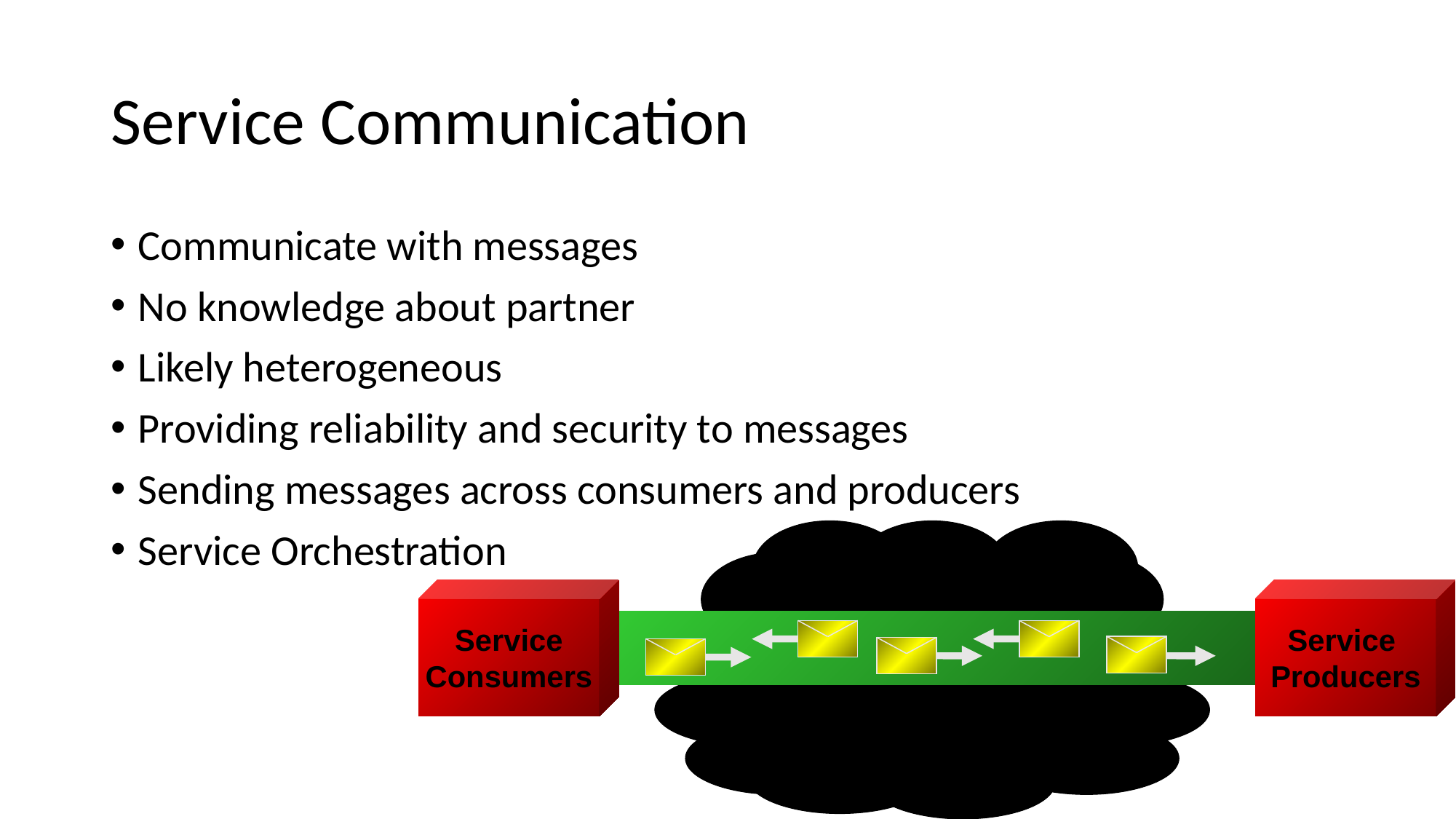

# Service Communication
Communicate with messages
No knowledge about partner
Likely heterogeneous
Providing reliability and security to messages
Sending messages across consumers and producers
Service Orchestration

Service
Consumers
Service
Producers